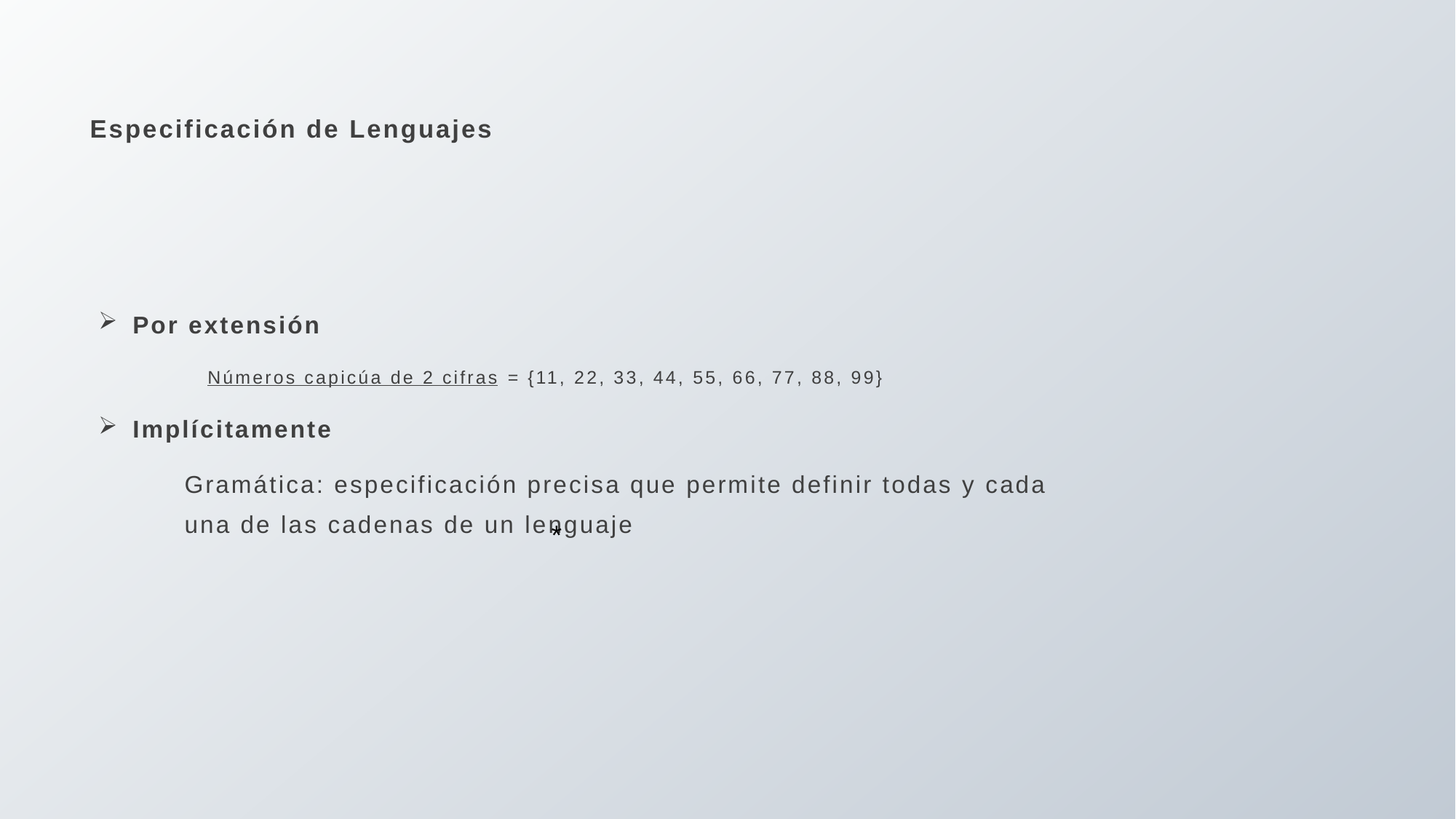

# Especificación de Lenguajes
Por extensión
	Números capicúa de 2 cifras = {11, 22, 33, 44, 55, 66, 77, 88, 99}
Implícitamente
Gramática: especificación precisa que permite definir todas y cada una de las cadenas de un lenguaje

*
6